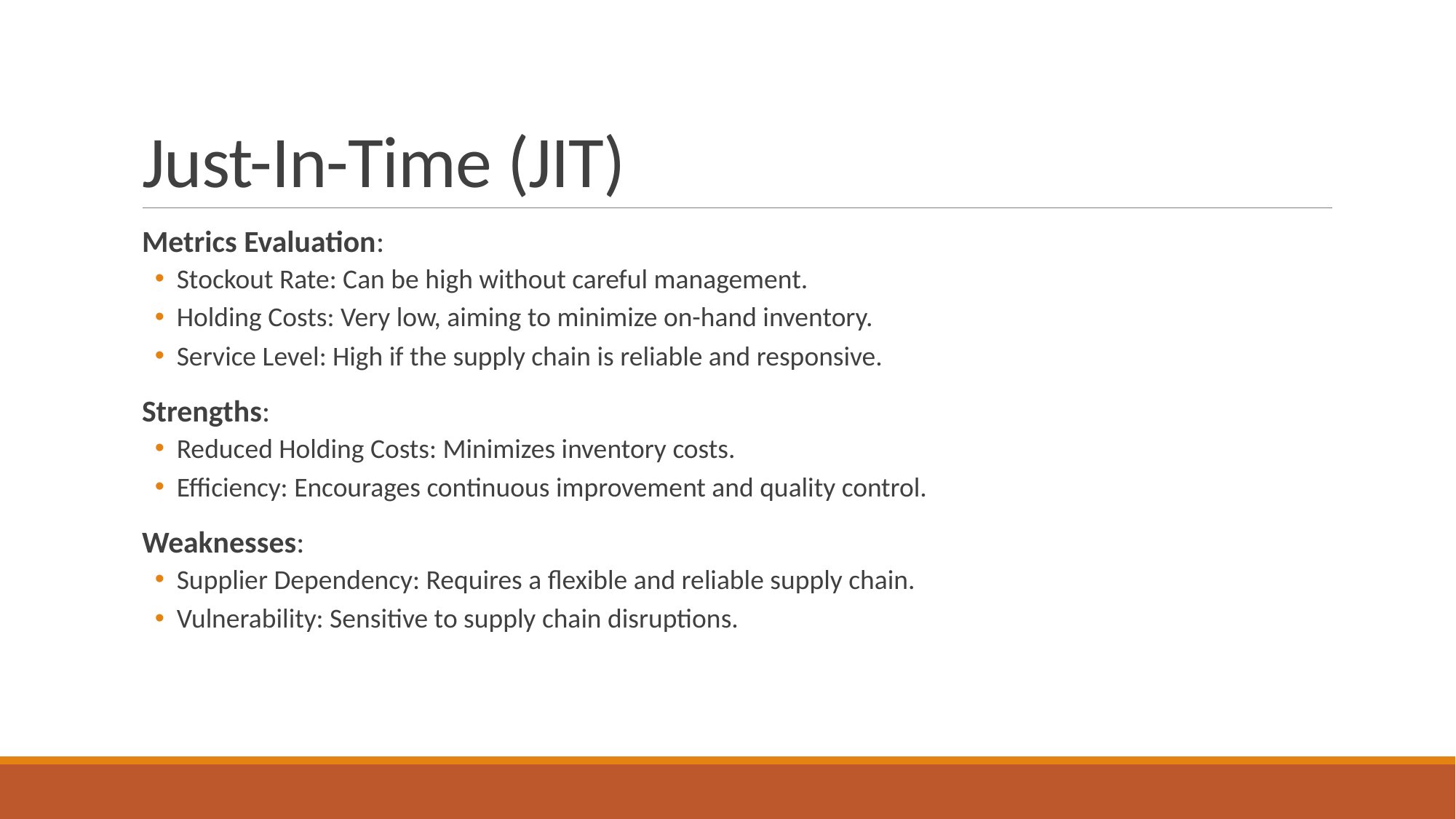

# Just-In-Time (JIT)
Metrics Evaluation:
Stockout Rate: Can be high without careful management.
Holding Costs: Very low, aiming to minimize on-hand inventory.
Service Level: High if the supply chain is reliable and responsive.
Strengths:
Reduced Holding Costs: Minimizes inventory costs.
Efficiency: Encourages continuous improvement and quality control.
Weaknesses:
Supplier Dependency: Requires a flexible and reliable supply chain.
Vulnerability: Sensitive to supply chain disruptions.